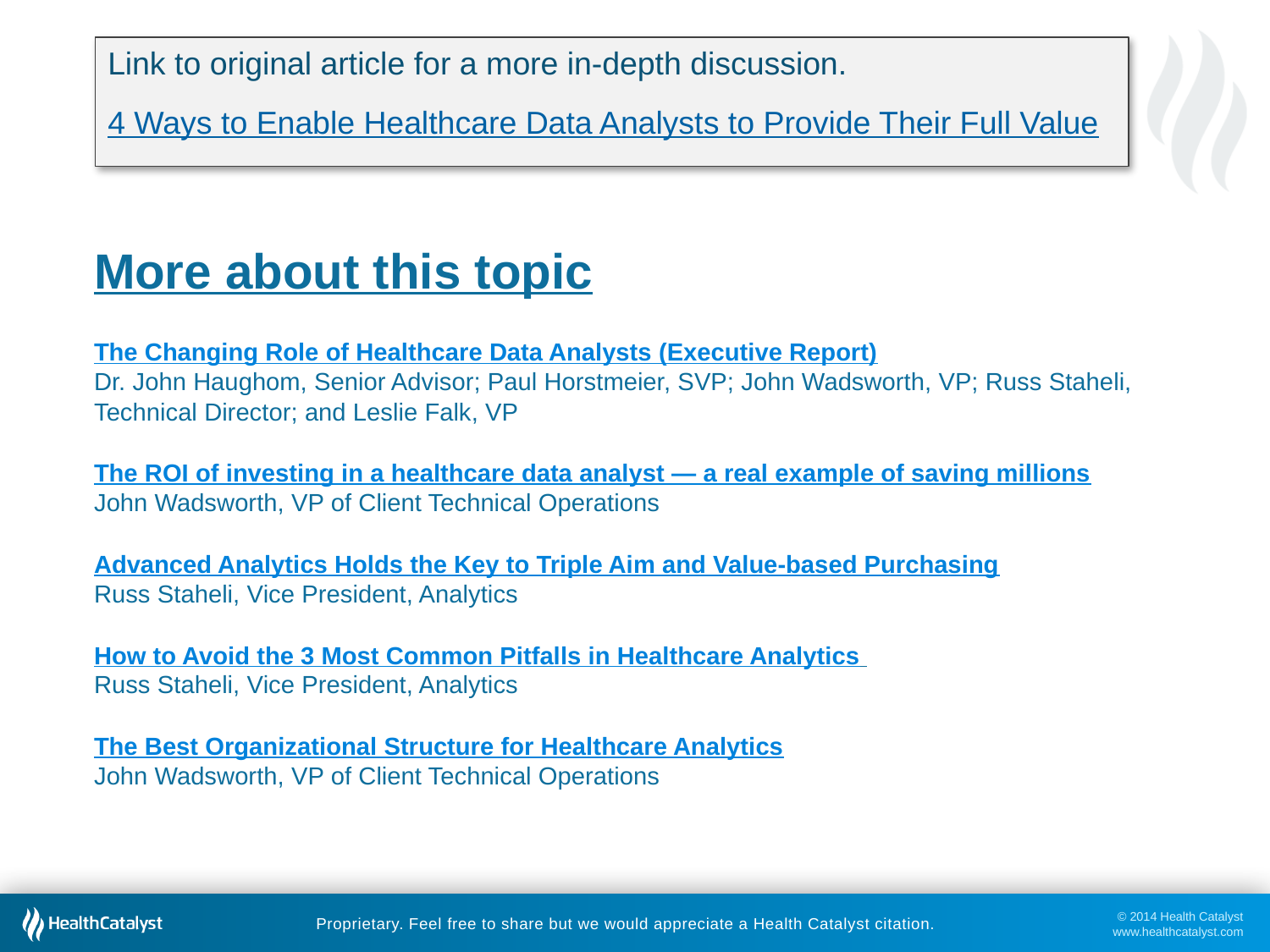

Link to original article for a more in-depth discussion.
4 Ways to Enable Healthcare Data Analysts to Provide Their Full Value
# More about this topic
The Changing Role of Healthcare Data Analysts (Executive Report)
Dr. John Haughom, Senior Advisor; Paul Horstmeier, SVP; John Wadsworth, VP; Russ Staheli, Technical Director; and Leslie Falk, VP
The ROI of investing in a healthcare data analyst — a real example of saving millions
John Wadsworth, VP of Client Technical Operations
Advanced Analytics Holds the Key to Triple Aim and Value-based Purchasing
Russ Staheli, Vice President, Analytics
How to Avoid the 3 Most Common Pitfalls in Healthcare Analytics  
Russ Staheli, Vice President, Analytics
The Best Organizational Structure for Healthcare Analytics
John Wadsworth, VP of Client Technical Operations